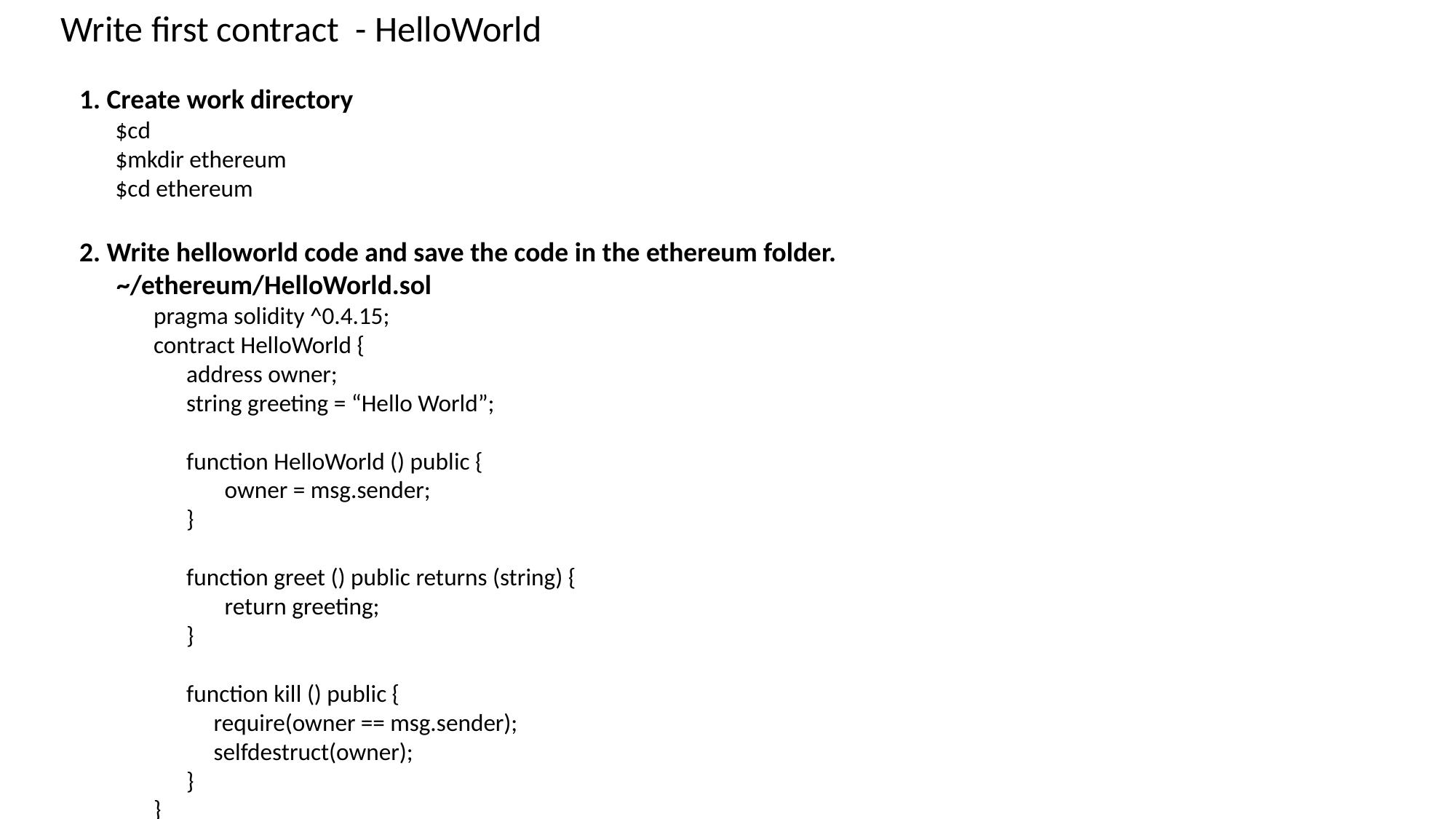

Write first contract  - HelloWorld

   1. Create work directory
          $cd
          $mkdir ethereum
          $cd ethereum

   2. Write helloworld code and save the code in the ethereum folder.
         ~/ethereum/HelloWorld.sol
                 pragma solidity ^0.4.15;
                 contract HelloWorld {
                       address owner;
                       string greeting = “Hello World”;

                       function HelloWorld () public {
                              owner = msg.sender;
                       }

                       function greet () public returns (string) {
                              return greeting;
                       }

                       function kill () public {
                            require(owner == msg.sender);
                            selfdestruct(owner);
                       }
                 }